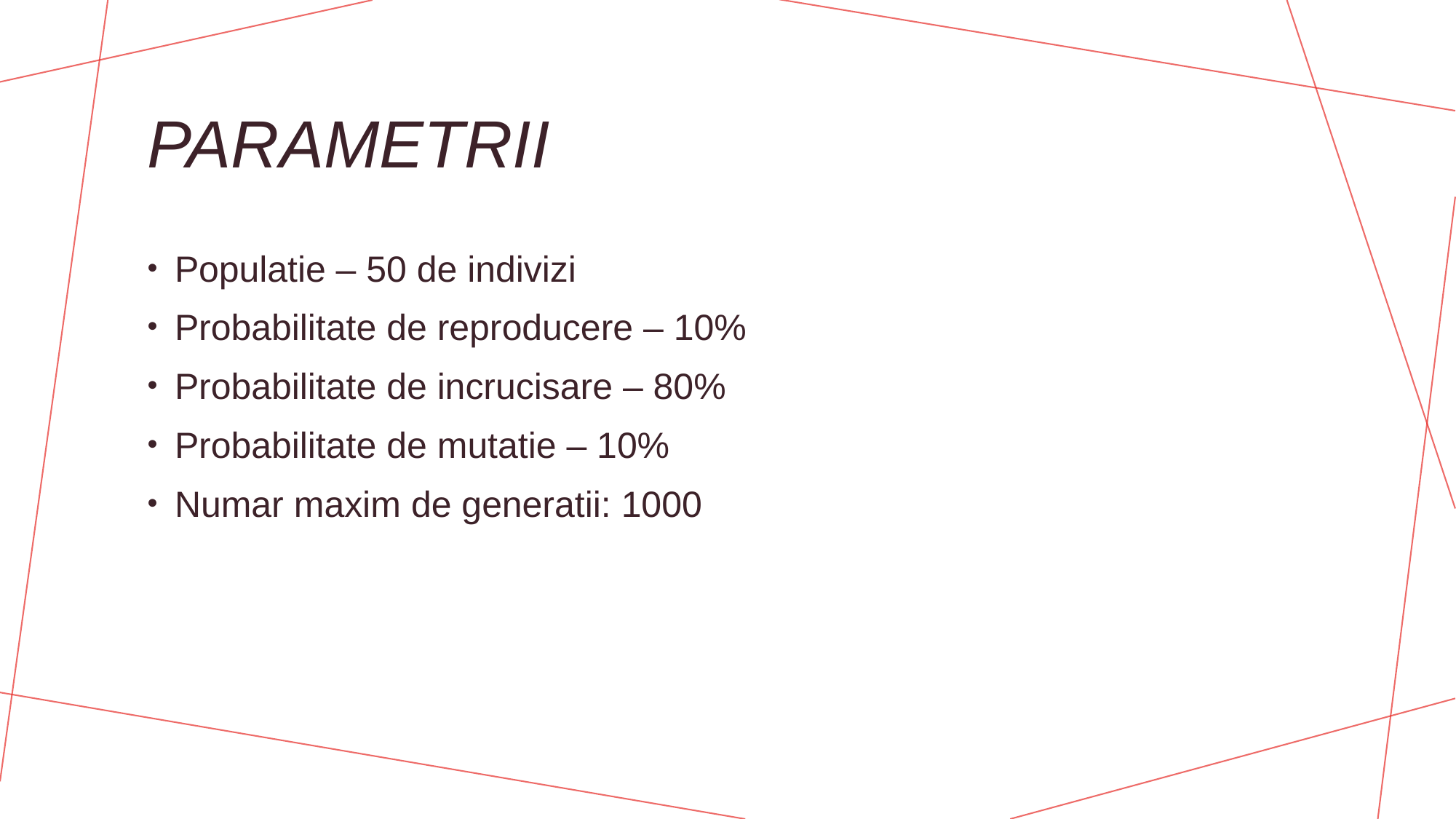

# Parametrii
Populatie – 50 de indivizi
Probabilitate de reproducere – 10%
Probabilitate de incrucisare – 80%
Probabilitate de mutatie – 10%
Numar maxim de generatii: 1000